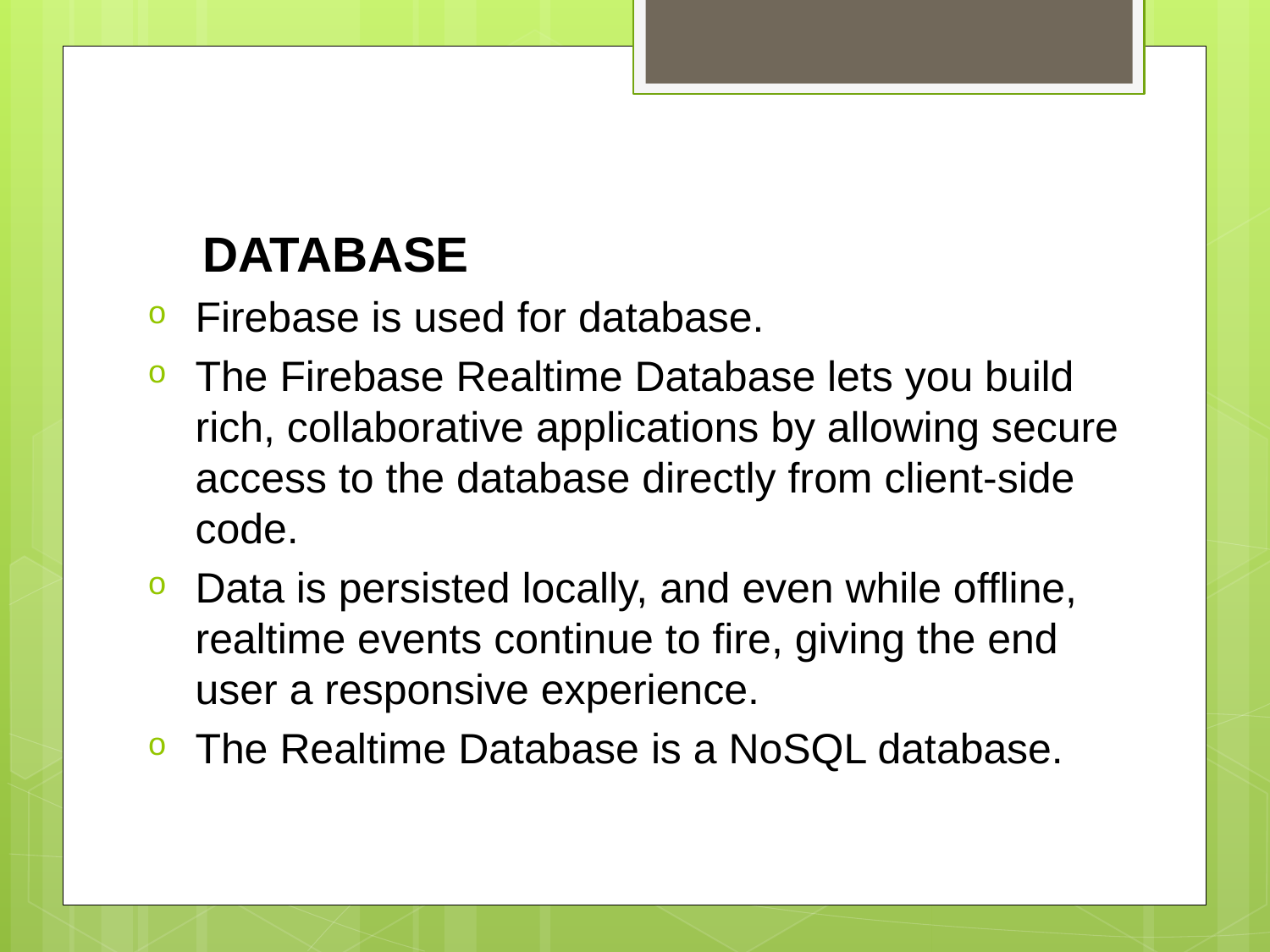

DATABASE
Firebase is used for database.
The Firebase Realtime Database lets you build rich, collaborative applications by allowing secure access to the database directly from client-side code.
Data is persisted locally, and even while offline, realtime events continue to fire, giving the end user a responsive experience.
The Realtime Database is a NoSQL database.